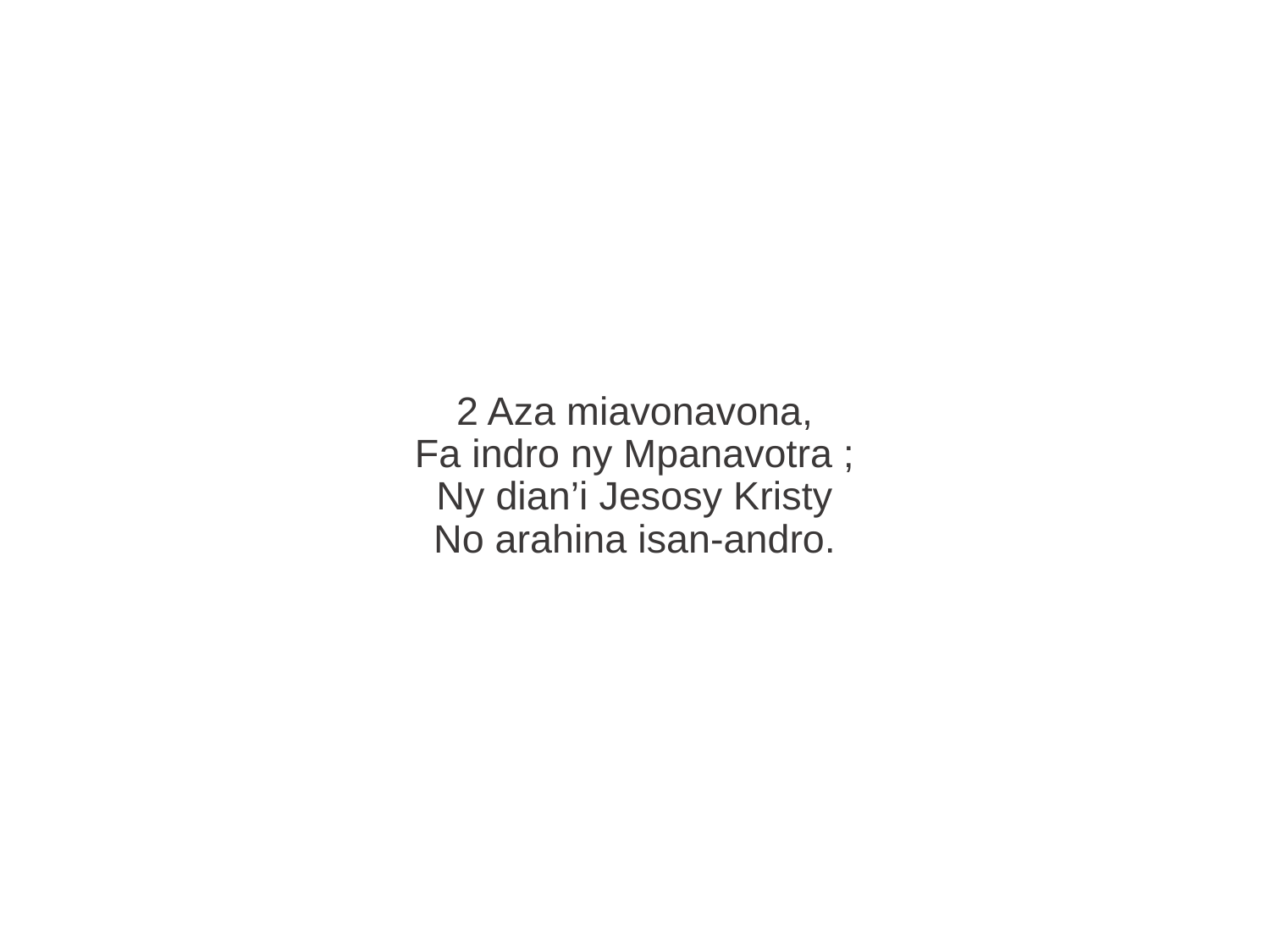

2 Aza miavonavona,
Fa indro ny Mpanavotra ;
Ny dian’i Jesosy Kristy
No arahina isan-andro.